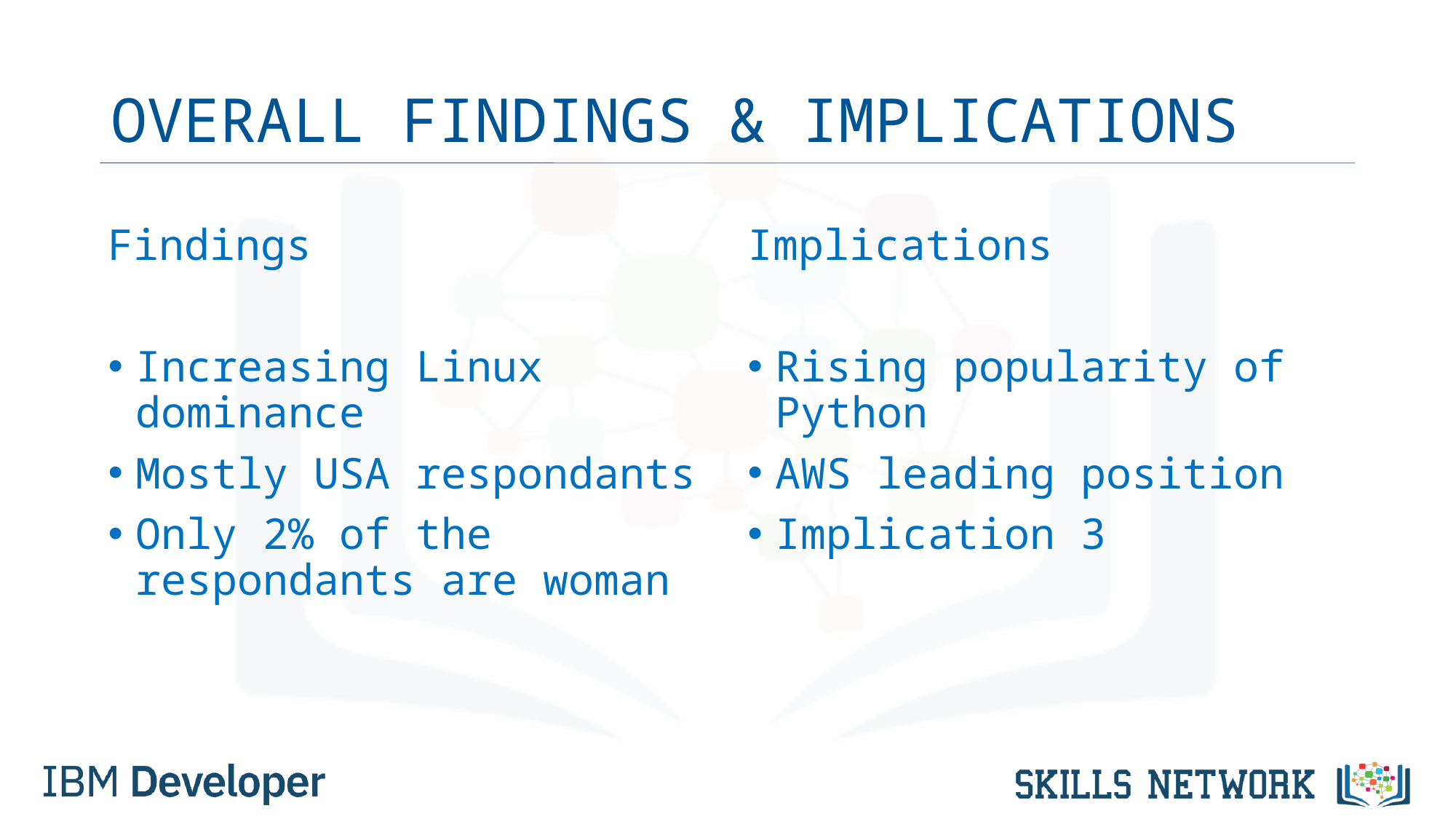

# OVERALL FINDINGS & IMPLICATIONS
Findings

Increasing Linux dominance
Mostly USA respondants
Only 2% of the respondants are woman
Implications

Rising popularity of Python
AWS leading position
Implication 3